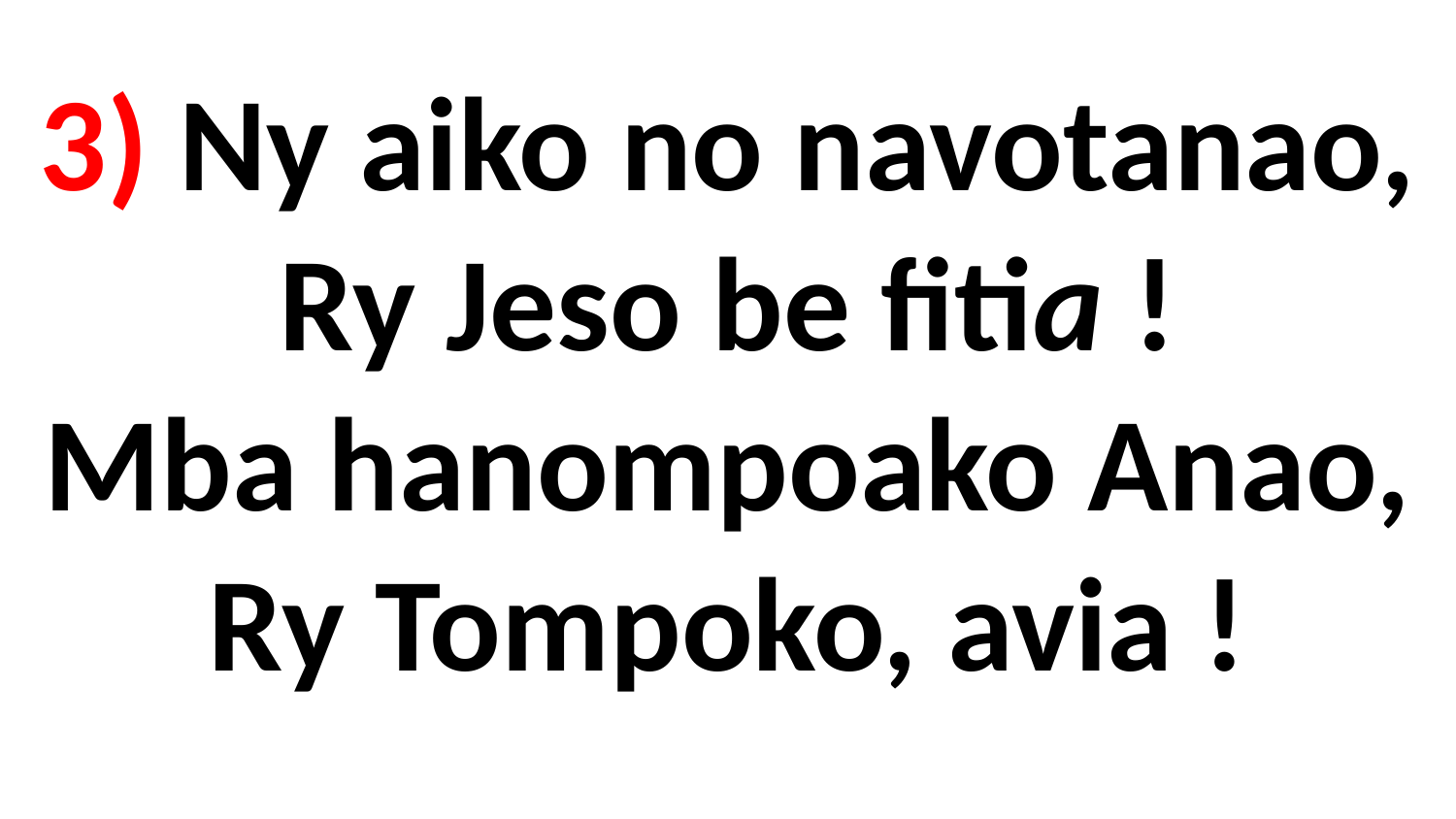

# 3) Ny aiko no navotanao, Ry Jeso be fitia ! Mba hanompoako Anao, Ry Tompoko, avia !